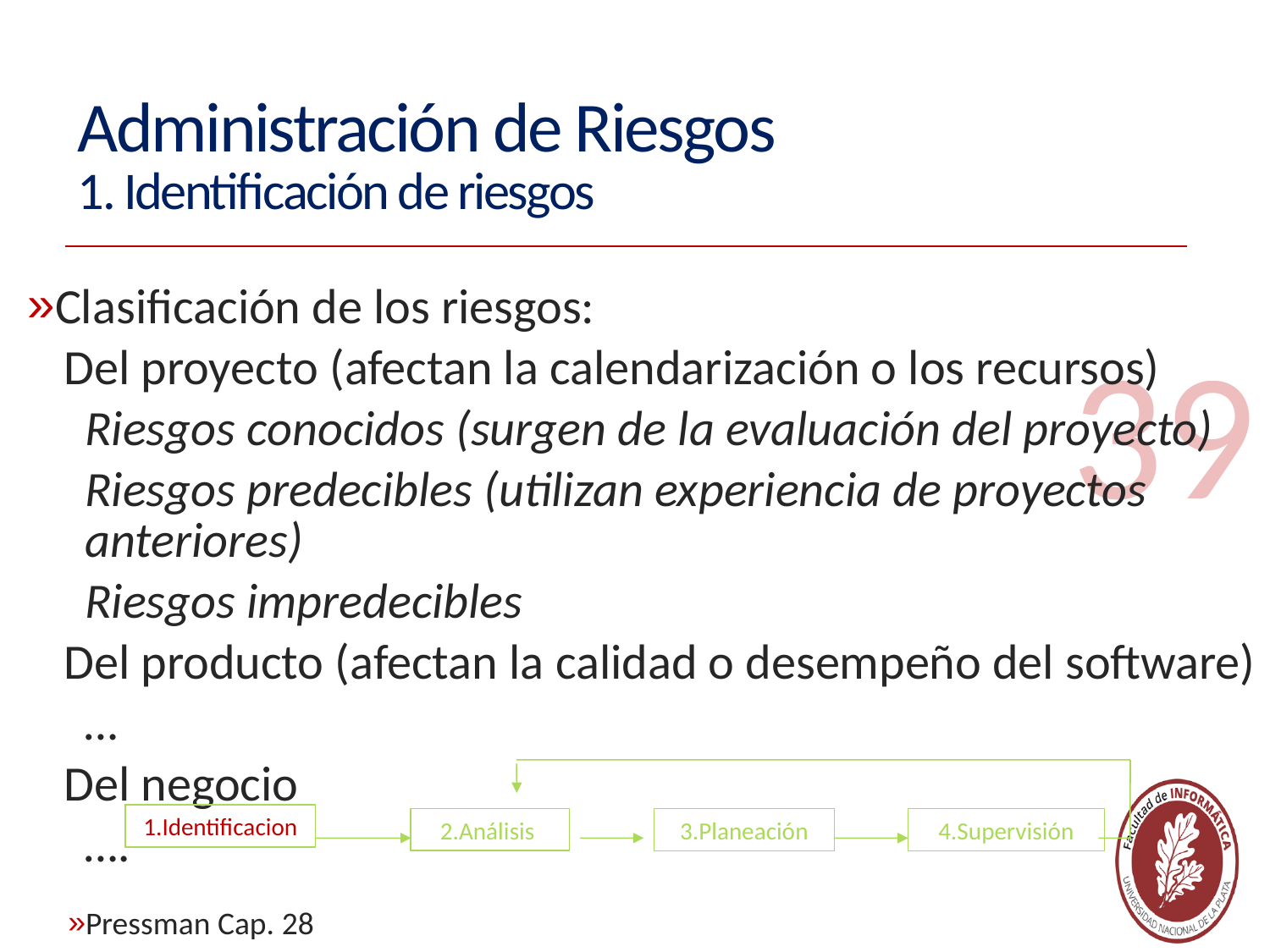

# Administración de Riesgos 1. Identificación de riesgos
Clasificación de los riesgos:
Del proyecto (afectan la calendarización o los recursos)
Riesgos conocidos (surgen de la evaluación del proyecto)
Riesgos predecibles (utilizan experiencia de proyectos anteriores)
Riesgos impredecibles
Del producto (afectan la calidad o desempeño del software)
…
Del negocio
….

39

1.Identificacion
2.Análisis
3.Planeación
4.Supervisión

Pressman Cap. 28